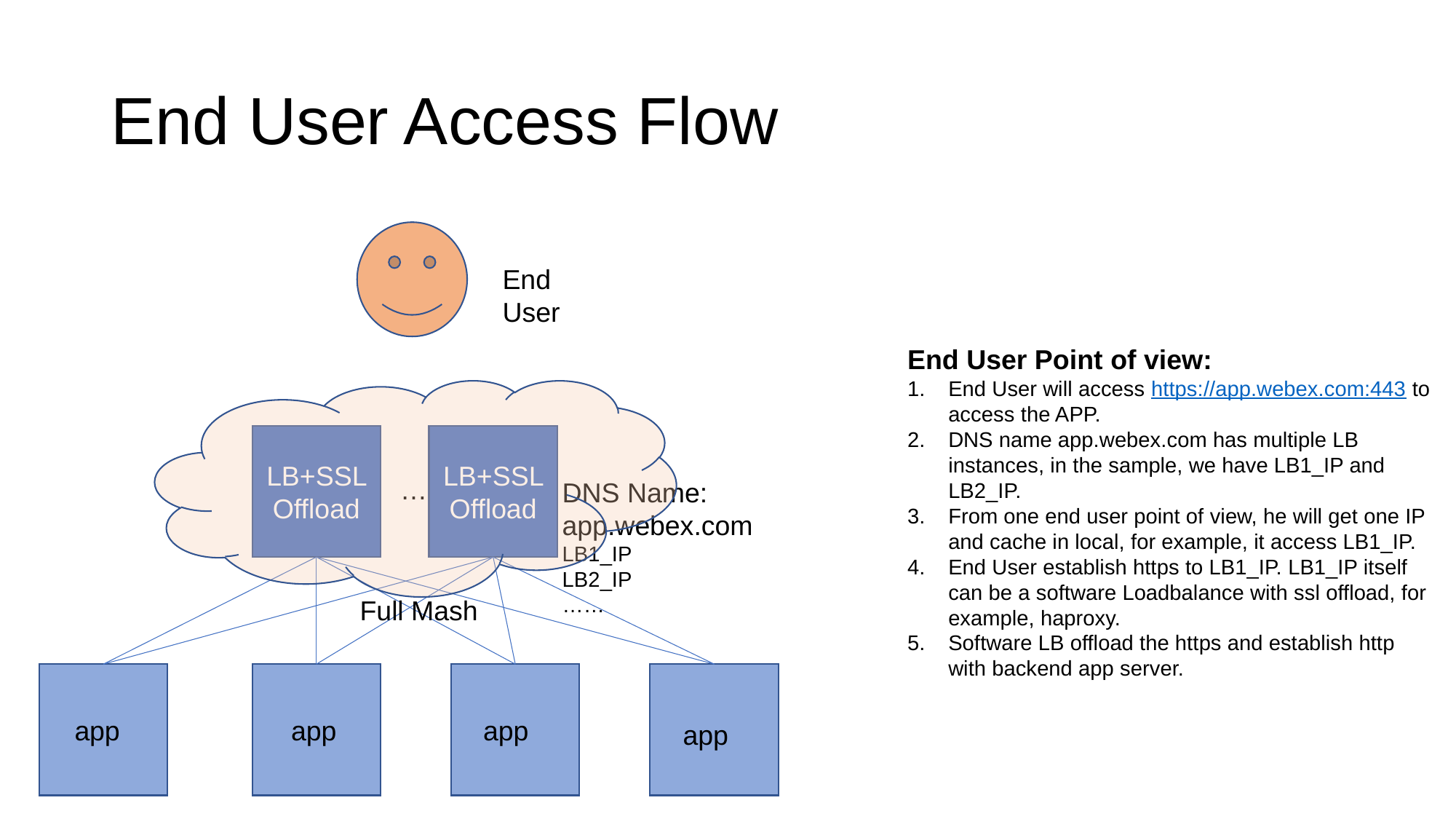

# End User Access Flow

End User
End User Point of view:
End User will access https://app.webex.com:443 to access the APP.
DNS name app.webex.com has multiple LB instances, in the sample, we have LB1_IP and LB2_IP.
From one end user point of view, he will get one IP and cache in local, for example, it access LB1_IP.
End User establish https to LB1_IP. LB1_IP itself can be a software Loadbalance with ssl offload, for example, haproxy.
Software LB offload the https and establish http with backend app server.

LB+SSL Offload
LB+SSL Offload
…
DNS Name: app.webex.com
LB1_IP
LB2_IP
……
Full Mash

app
app
app
app